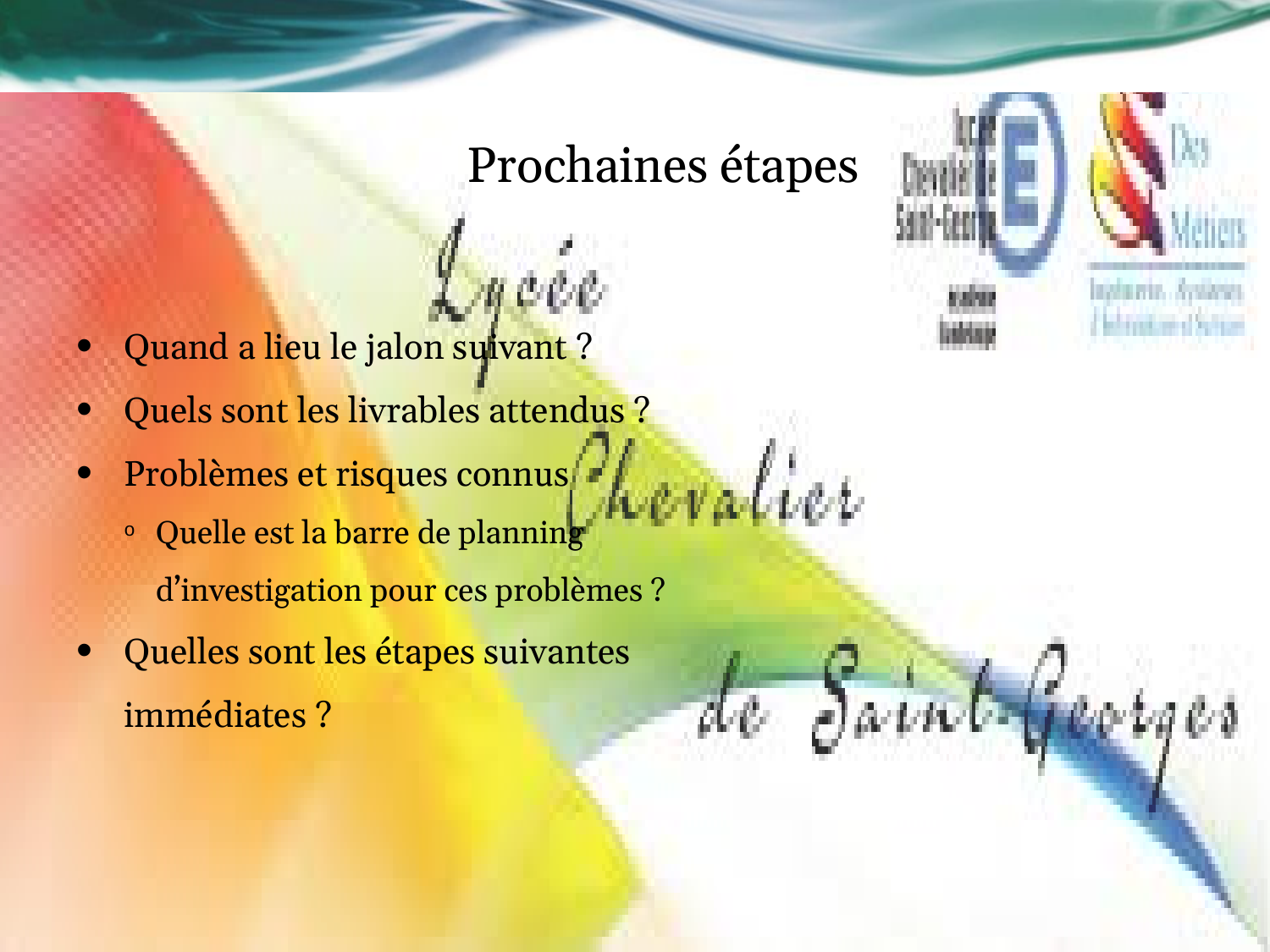

# Prochaines étapes

Quand a lieu le jalon suivant ?
Quels sont les livrables attendus ?
Problèmes et risques connus
Quelle est la barre de planning d’investigation pour ces problèmes ?
Quelles sont les étapes suivantes immédiates ?